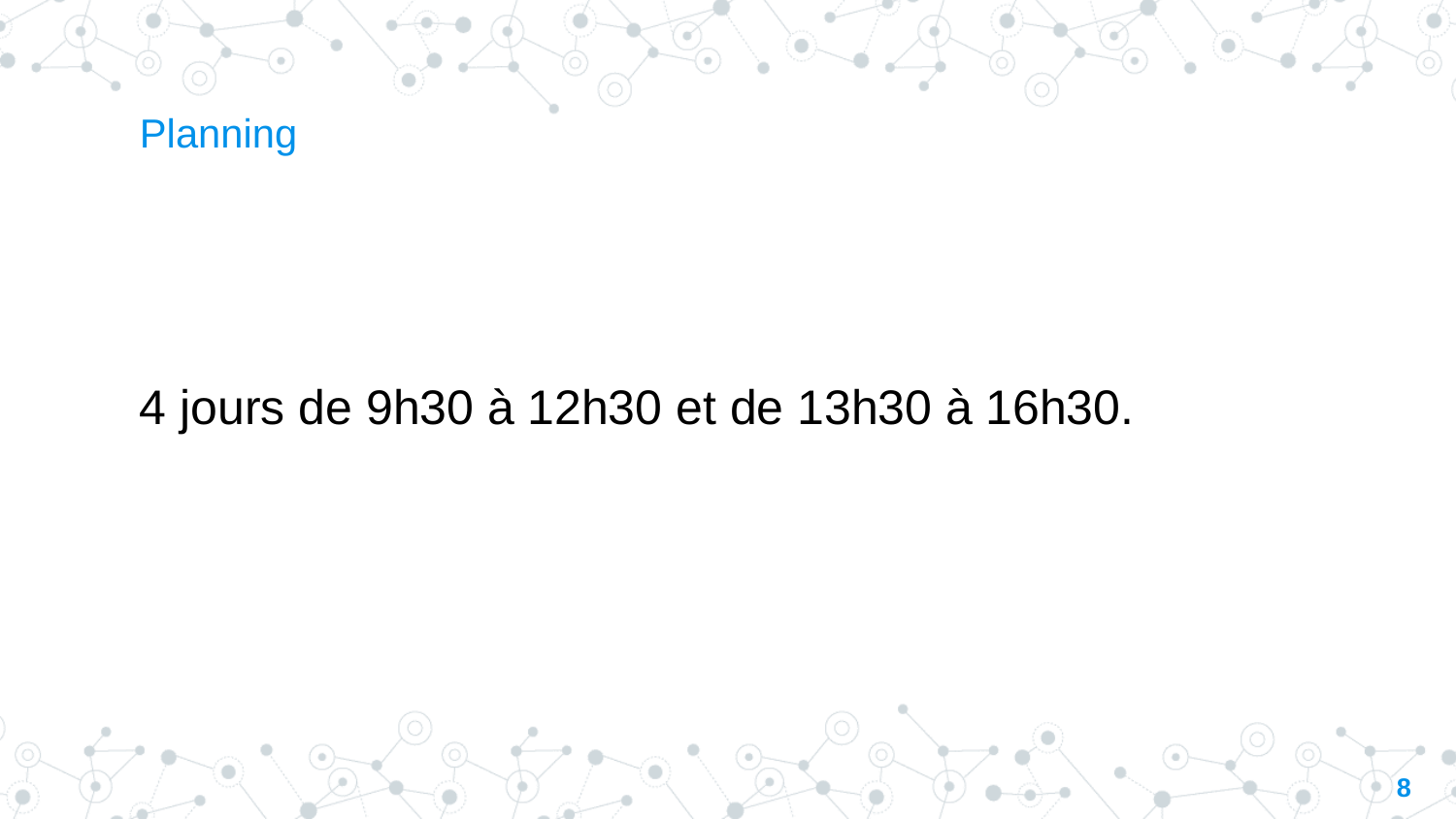

# Planning
4 jours de 9h30 à 12h30 et de 13h30 à 16h30.
8